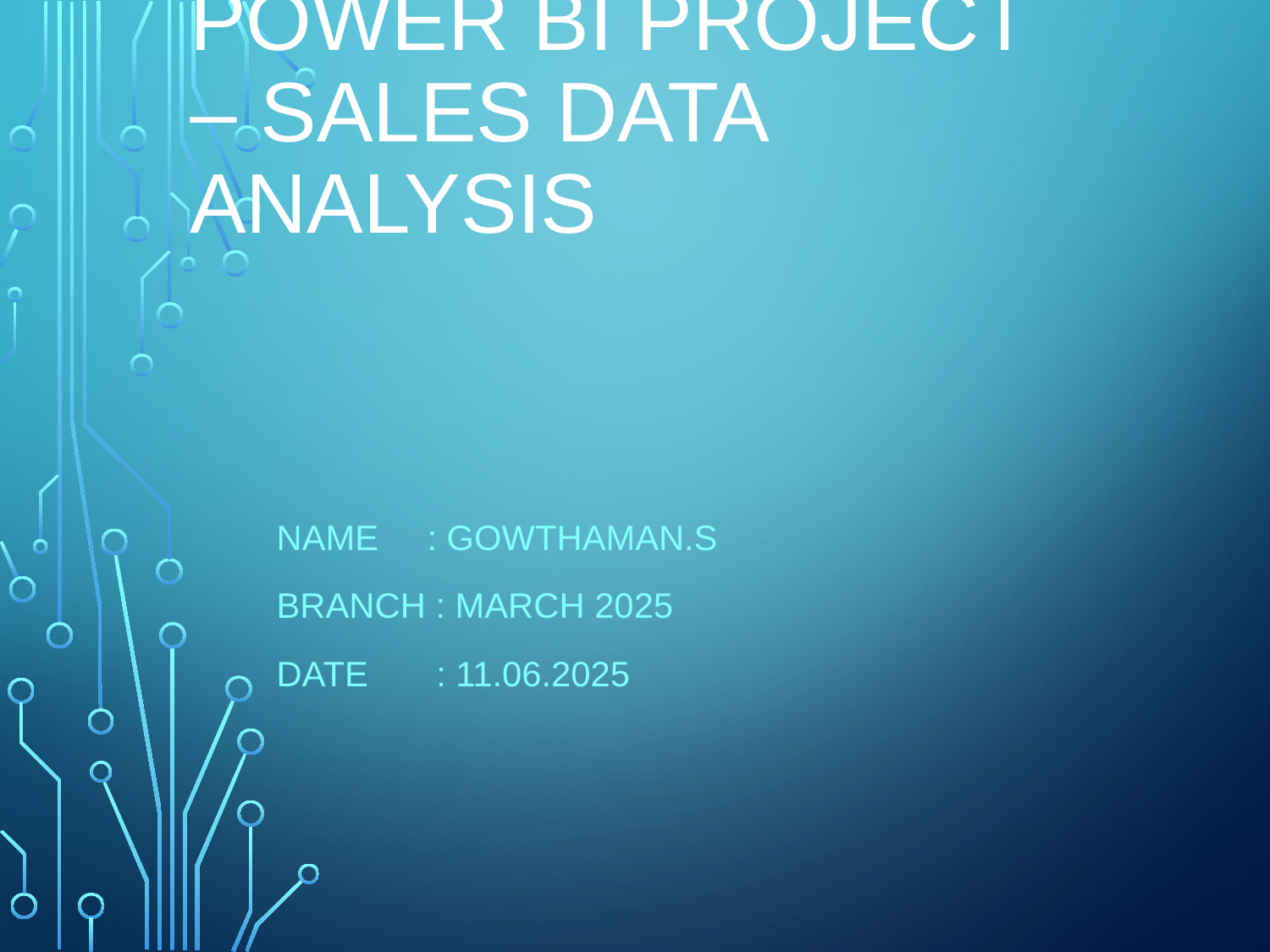

# Power BI Project – Sales Data Analysis
Name     : Gowthaman.s
Branch : March 2025
Date       : 11.06.2025